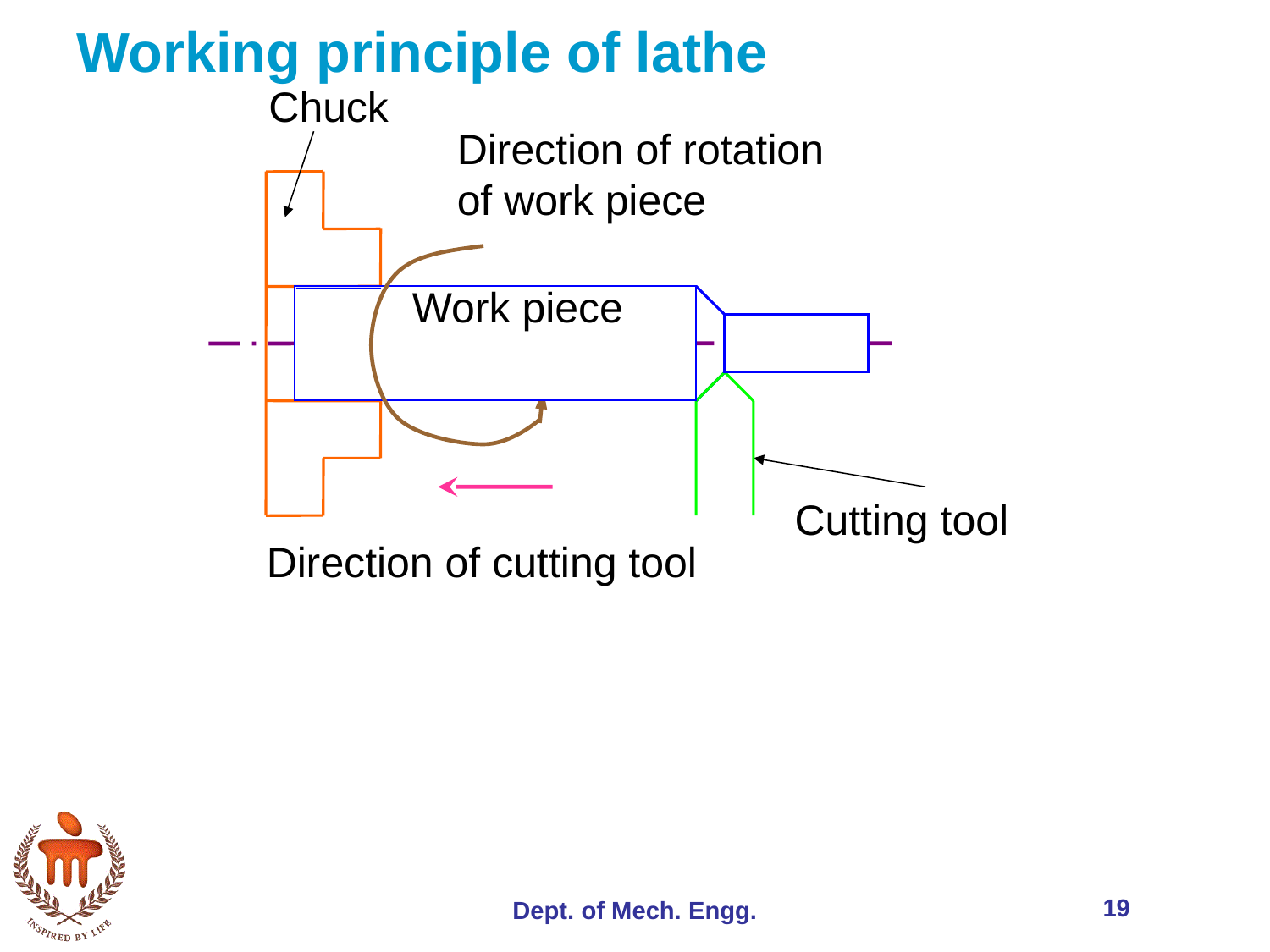

# Working principle of lathe

Chuck
Direction of rotation of work piece

Work piece

Cutting tool
Direction of cutting tool

19
Dept. of Mech. Engg.